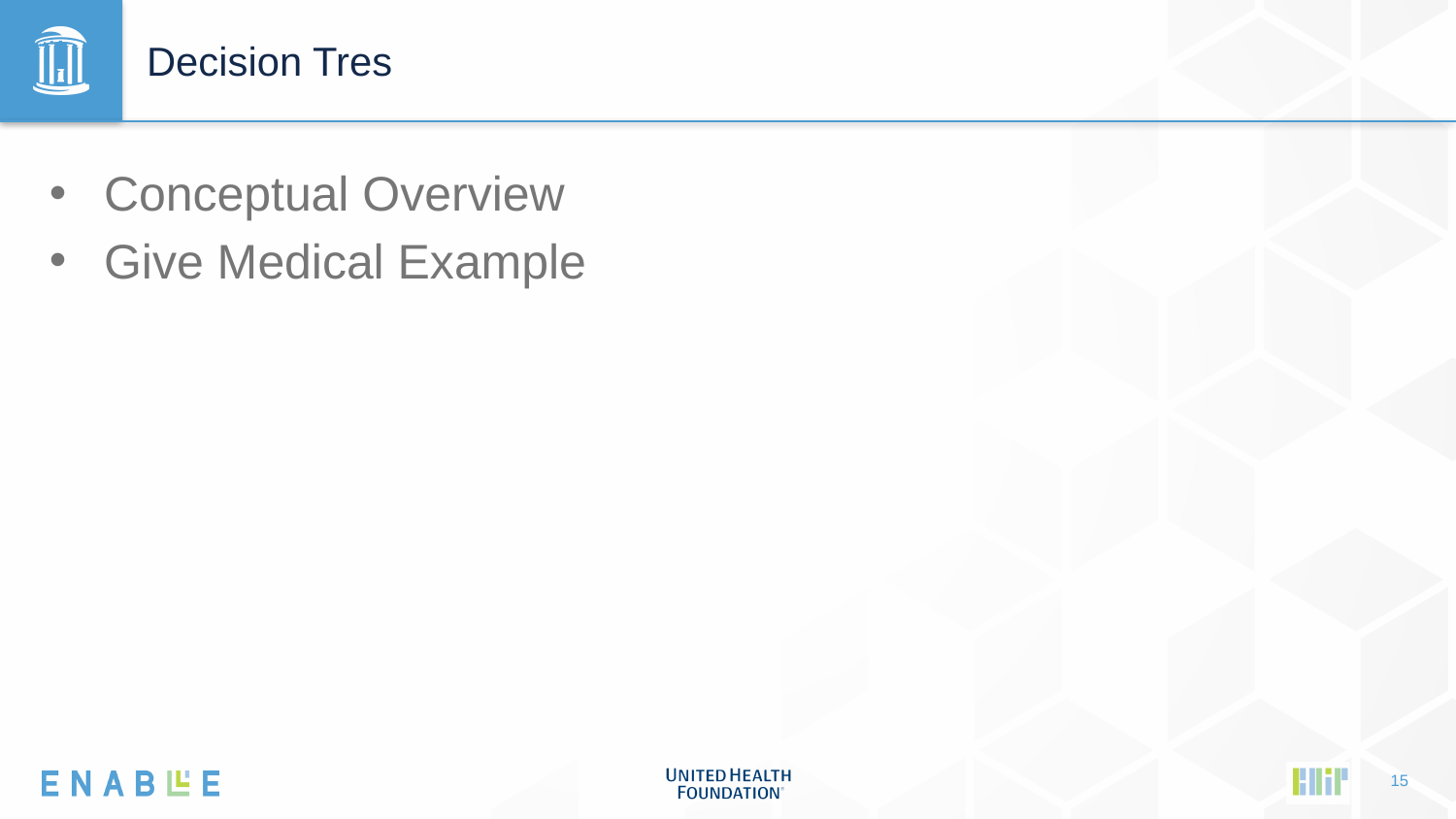

# Decision Tres
Conceptual Overview
Give Medical Example
15